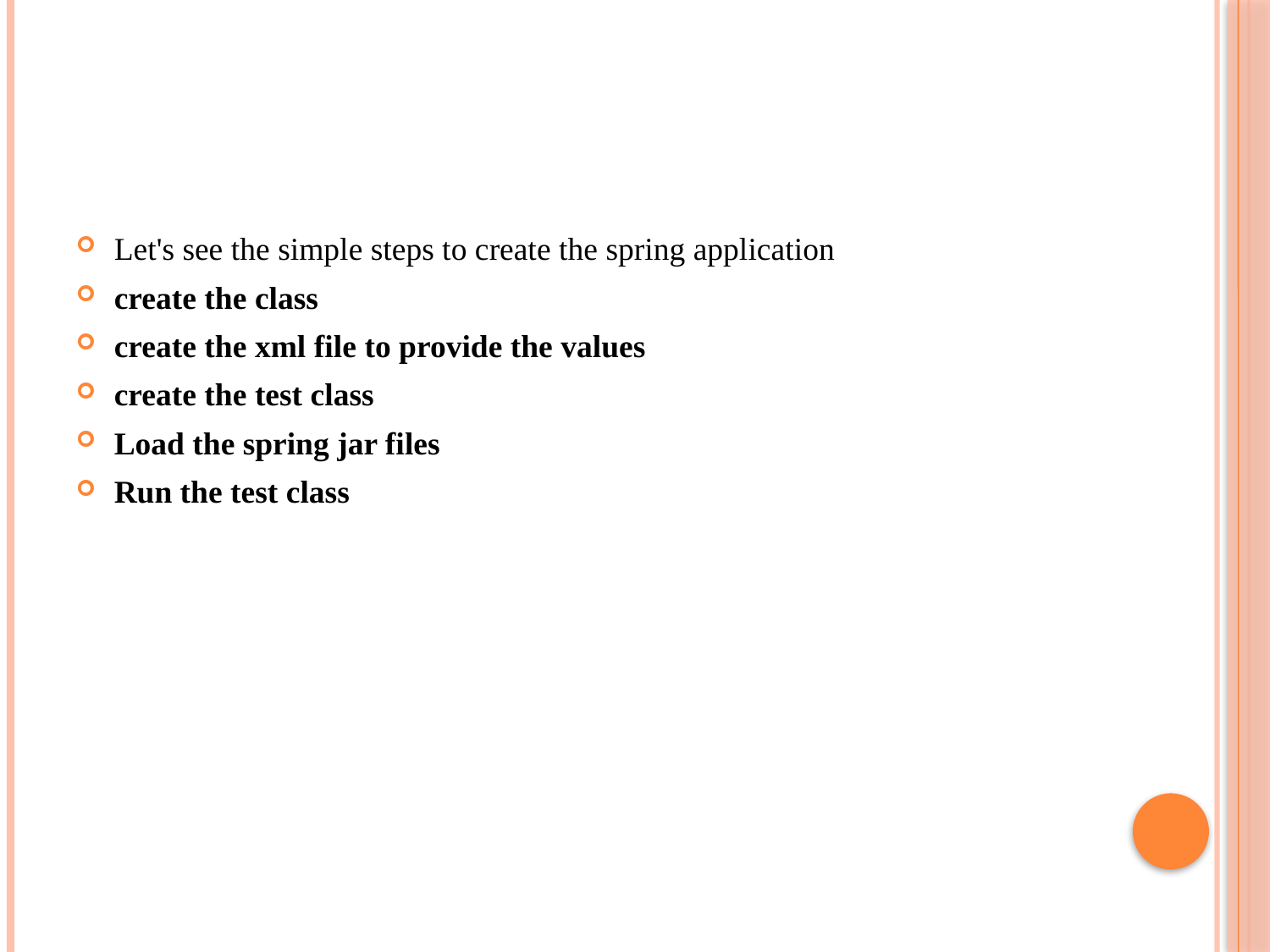

#
Let's see the simple steps to create the spring application
create the class
create the xml file to provide the values
create the test class
Load the spring jar files
Run the test class